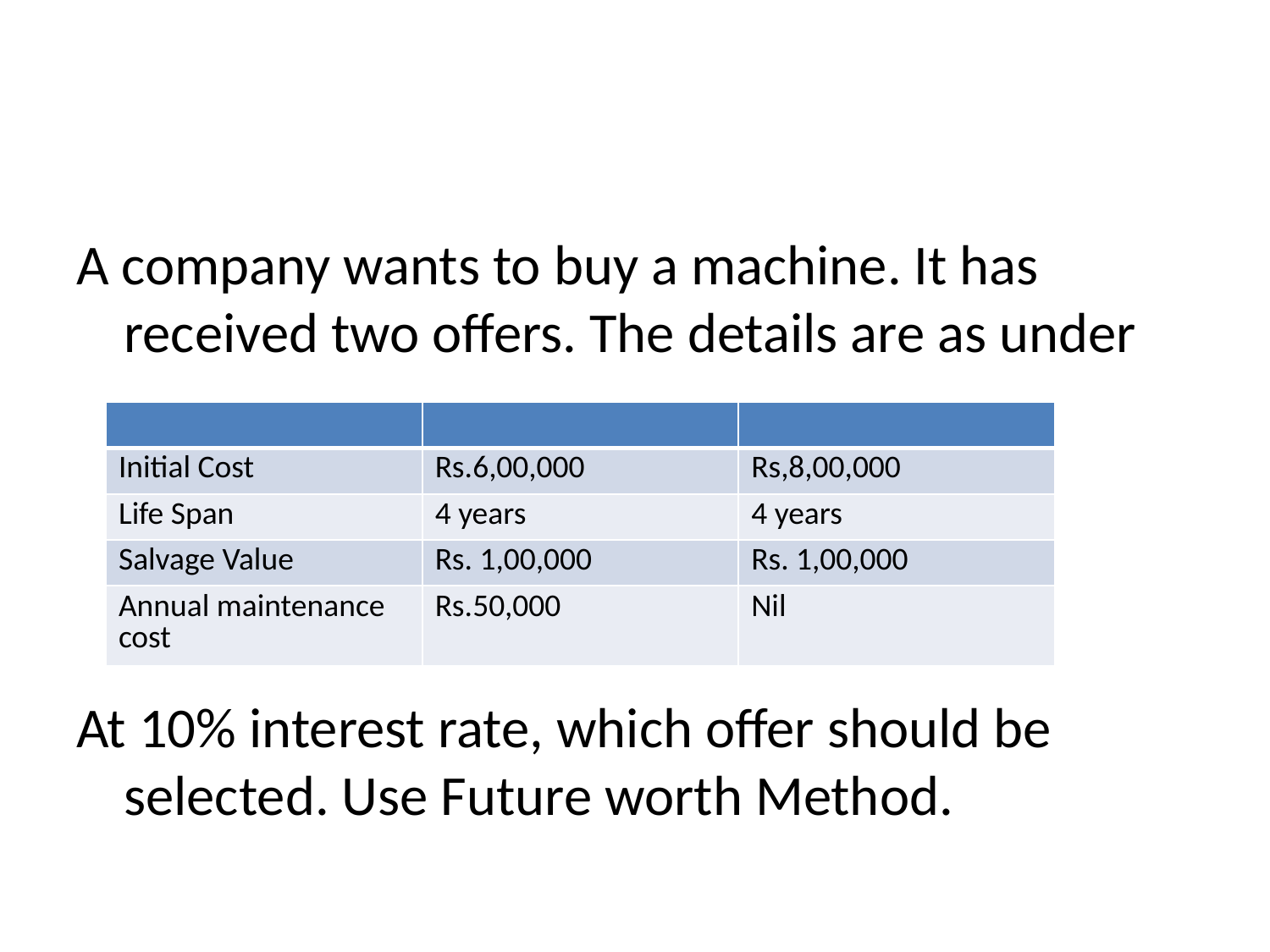

#
A company wants to buy a machine. It has received two offers. The details are as under

At 10% interest rate, which offer should be selected. Use Future worth Method.

|  |  |  |
| --- | --- | --- |
| Initial Cost | Rs.6,00,000 | Rs,8,00,000 |
| Life Span | 4 years | 4 years |
| Salvage Value | Rs. 1,00,000 | Rs. 1,00,000 |
| Annual maintenance cost | Rs.50,000 | Nil |